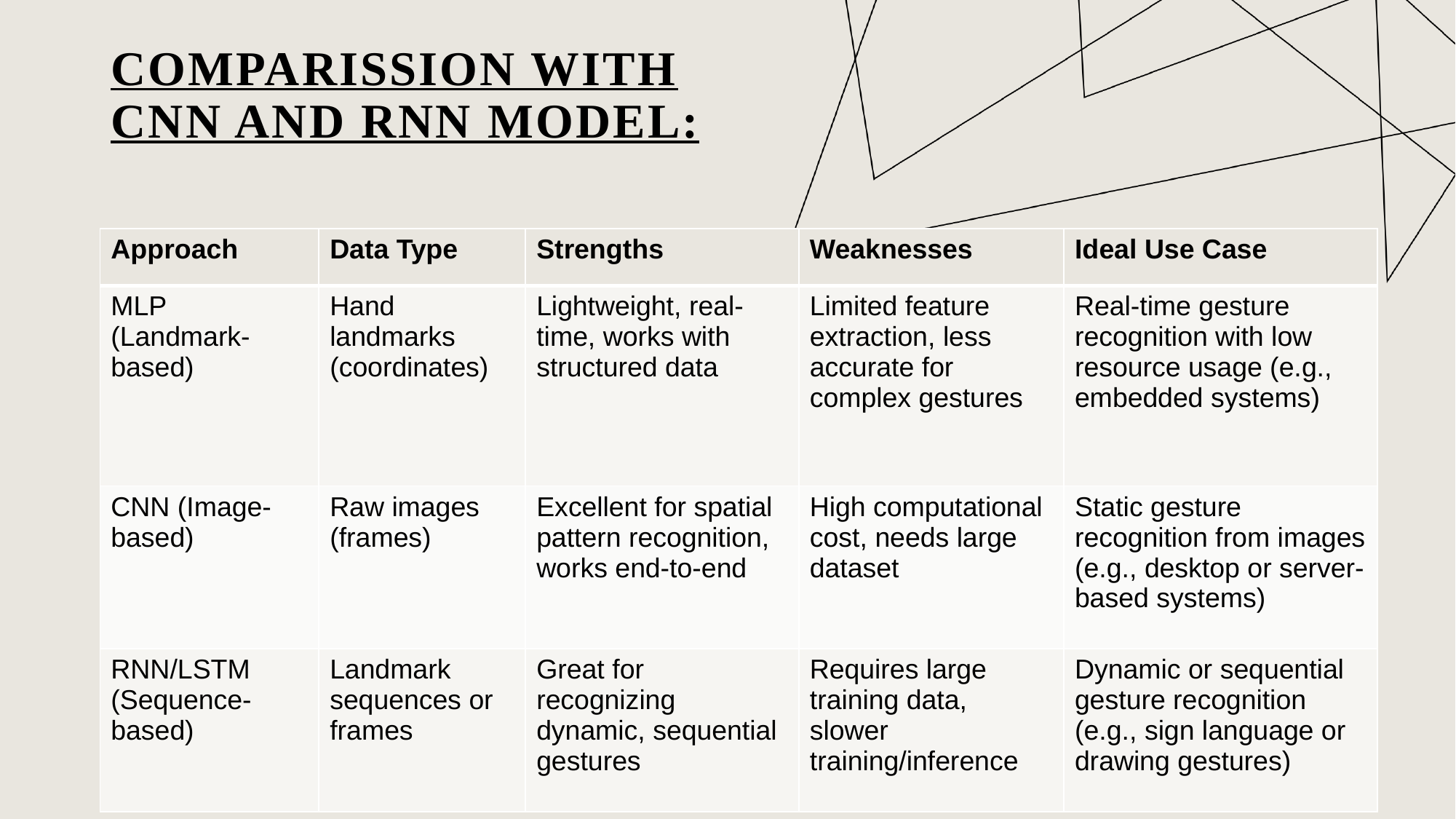

# COMPARISSION WITH CNN and RNN MODEL:
| Approach | Data Type | Strengths | Weaknesses | Ideal Use Case |
| --- | --- | --- | --- | --- |
| MLP (Landmark-based) | Hand landmarks (coordinates) | Lightweight, real-time, works with structured data | Limited feature extraction, less accurate for complex gestures | Real-time gesture recognition with low resource usage (e.g., embedded systems) |
| CNN (Image-based) | Raw images (frames) | Excellent for spatial pattern recognition, works end-to-end | High computational cost, needs large dataset | Static gesture recognition from images (e.g., desktop or server-based systems) |
| RNN/LSTM (Sequence-based) | Landmark sequences or frames | Great for recognizing dynamic, sequential gestures | Requires large training data, slower training/inference | Dynamic or sequential gesture recognition (e.g., sign language or drawing gestures) |
6